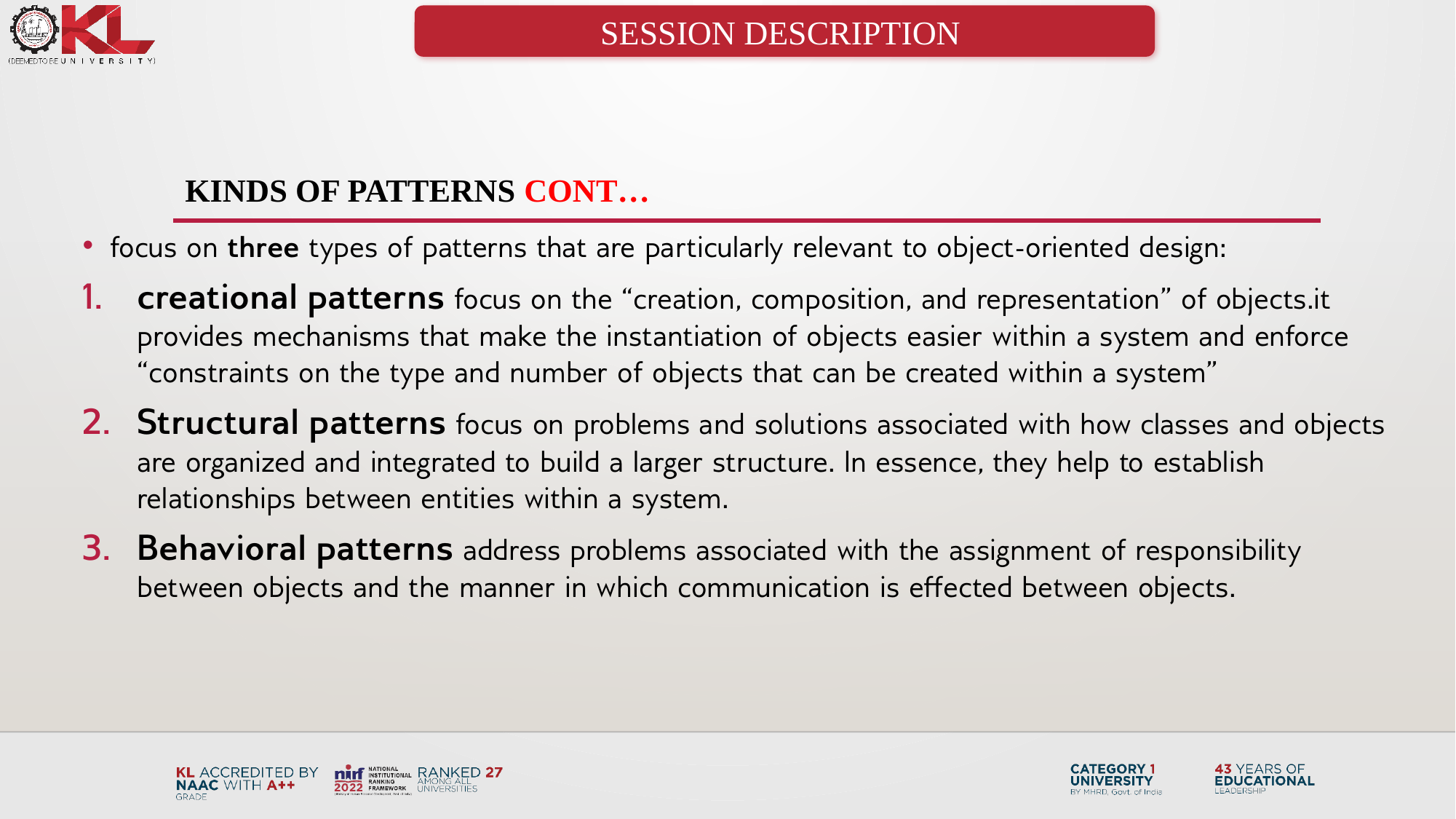

SESSION DESCRIPTION
# Kinds of Patterns cont…
focus on three types of patterns that are particularly relevant to object-oriented design:
creational patterns focus on the “creation, composition, and representation” of objects.it provides mechanisms that make the instantiation of objects easier within a system and enforce “constraints on the type and number of objects that can be created within a system”
Structural patterns focus on problems and solutions associated with how classes and objects are organized and integrated to build a larger structure. In essence, they help to establish relationships between entities within a system.
Behavioral patterns address problems associated with the assignment of responsibility between objects and the manner in which communication is effected between objects.

7